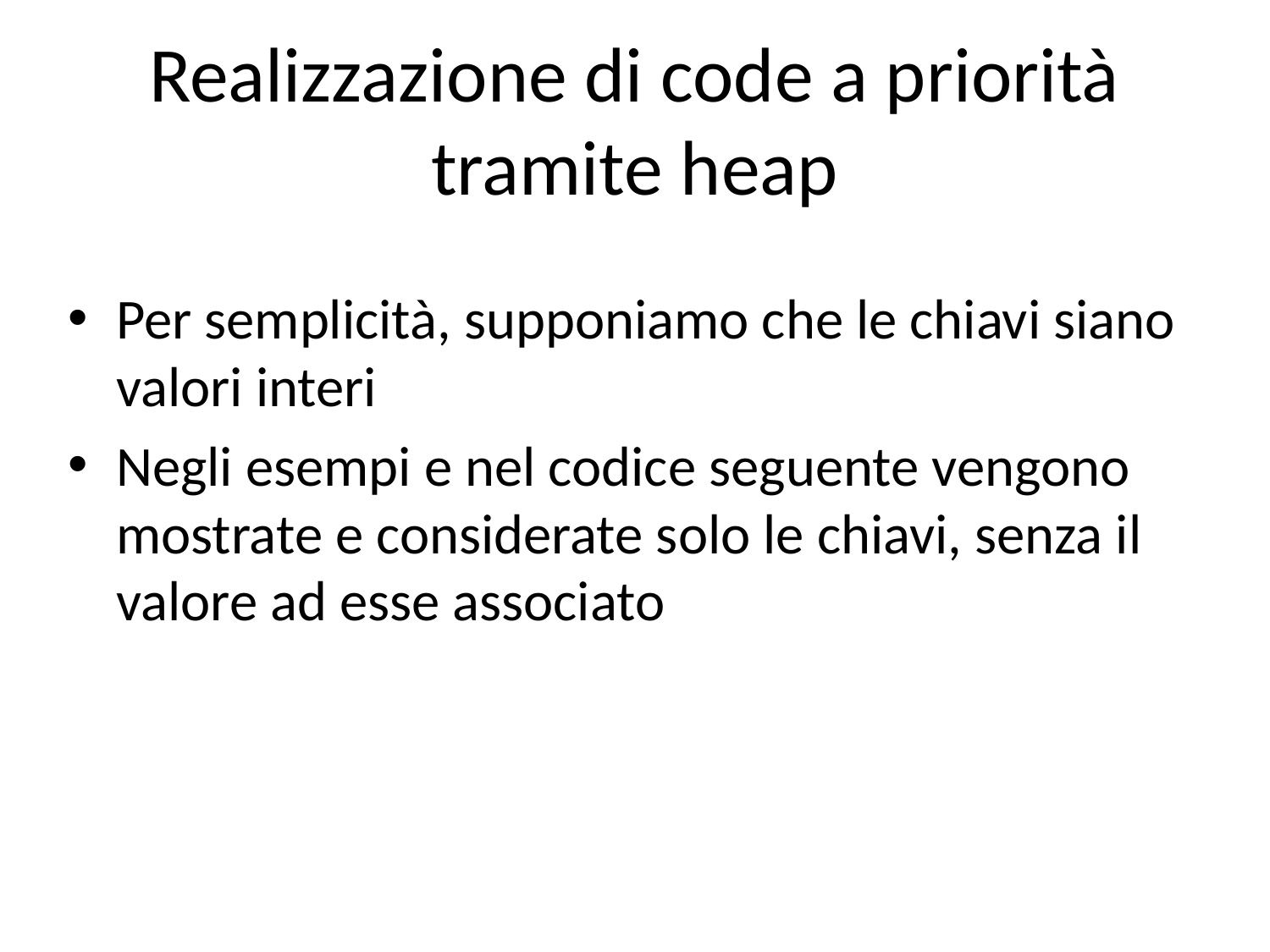

# Realizzazione di code a priorità tramite heap
Per semplicità, supponiamo che le chiavi siano valori interi
Negli esempi e nel codice seguente vengono mostrate e considerate solo le chiavi, senza il valore ad esse associato